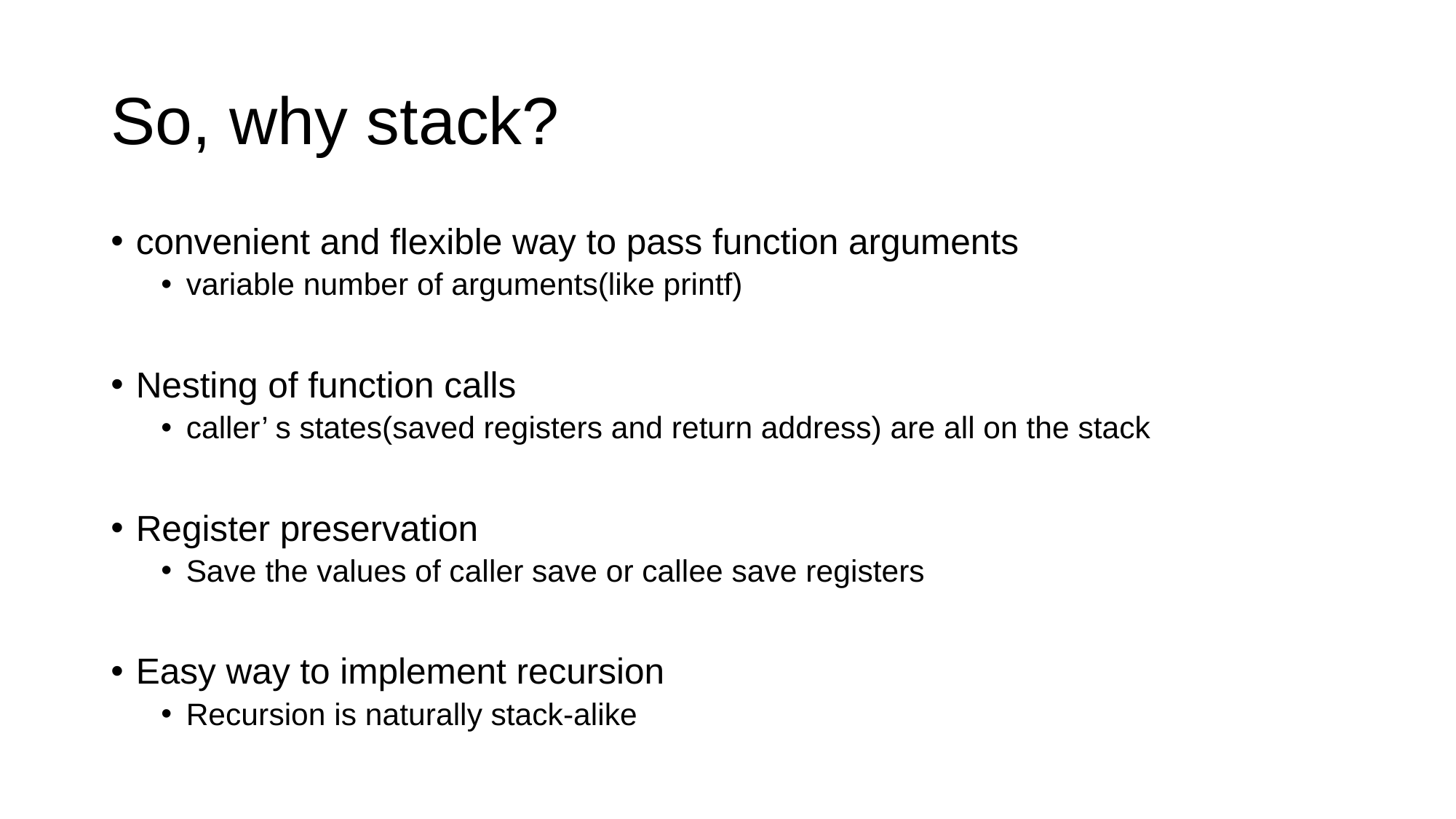

# So, why stack?
convenient and flexible way to pass function arguments
variable number of arguments(like printf)

Nesting of function calls
caller’ s states(saved registers and return address) are all on the stack

Register preservation
Save the values of caller save or callee save registers

Easy way to implement recursion
Recursion is naturally stack-alike